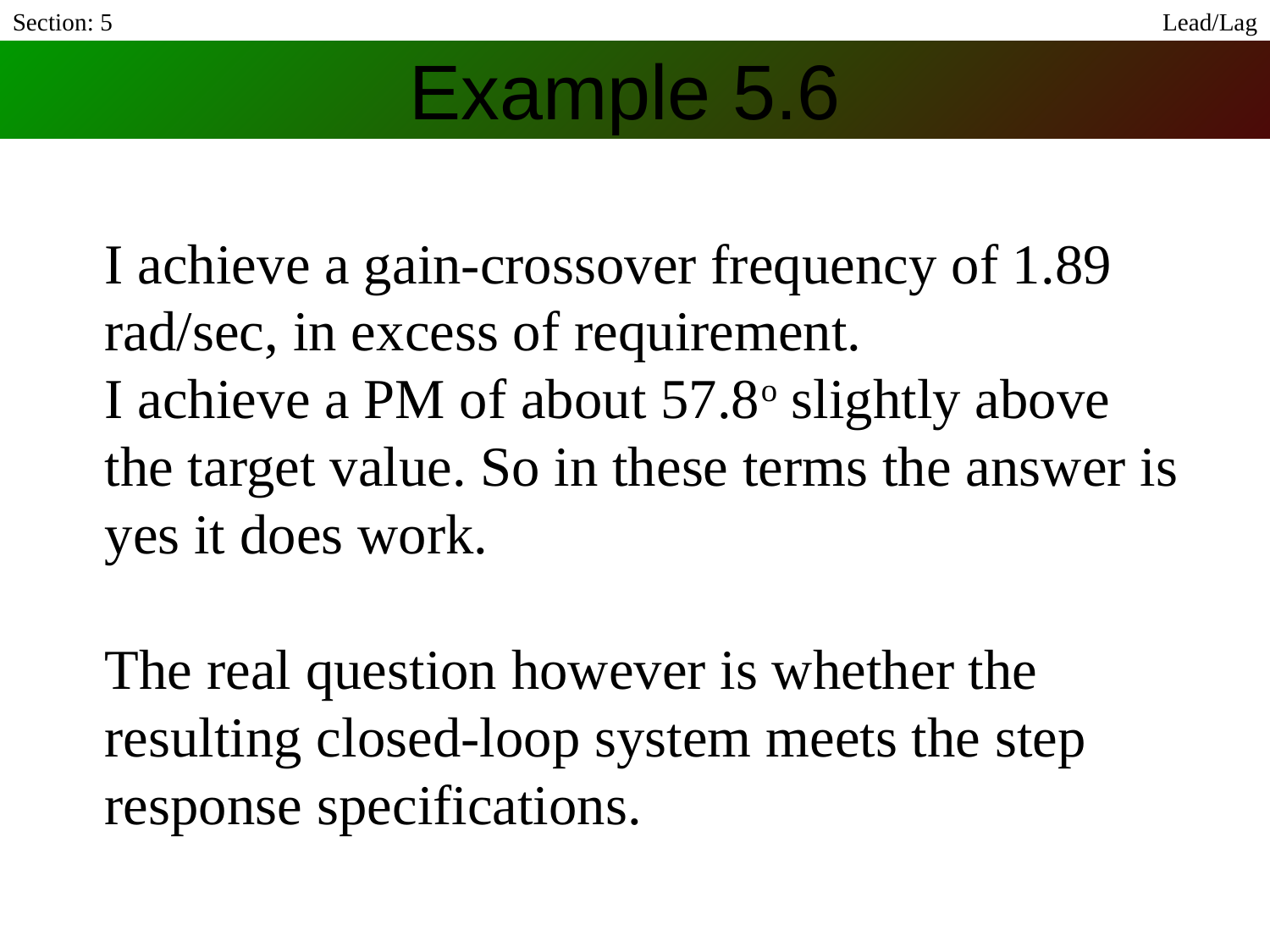

Section: 5

Lead/Lag
Example 5.6

I achieve a gain-crossover frequency of 1.89 rad/sec, in excess of requirement.
I achieve a PM of about 57.8o slightly above the target value. So in these terms the answer is yes it does work.

The real question however is whether the resulting closed-loop system meets the step response specifications.